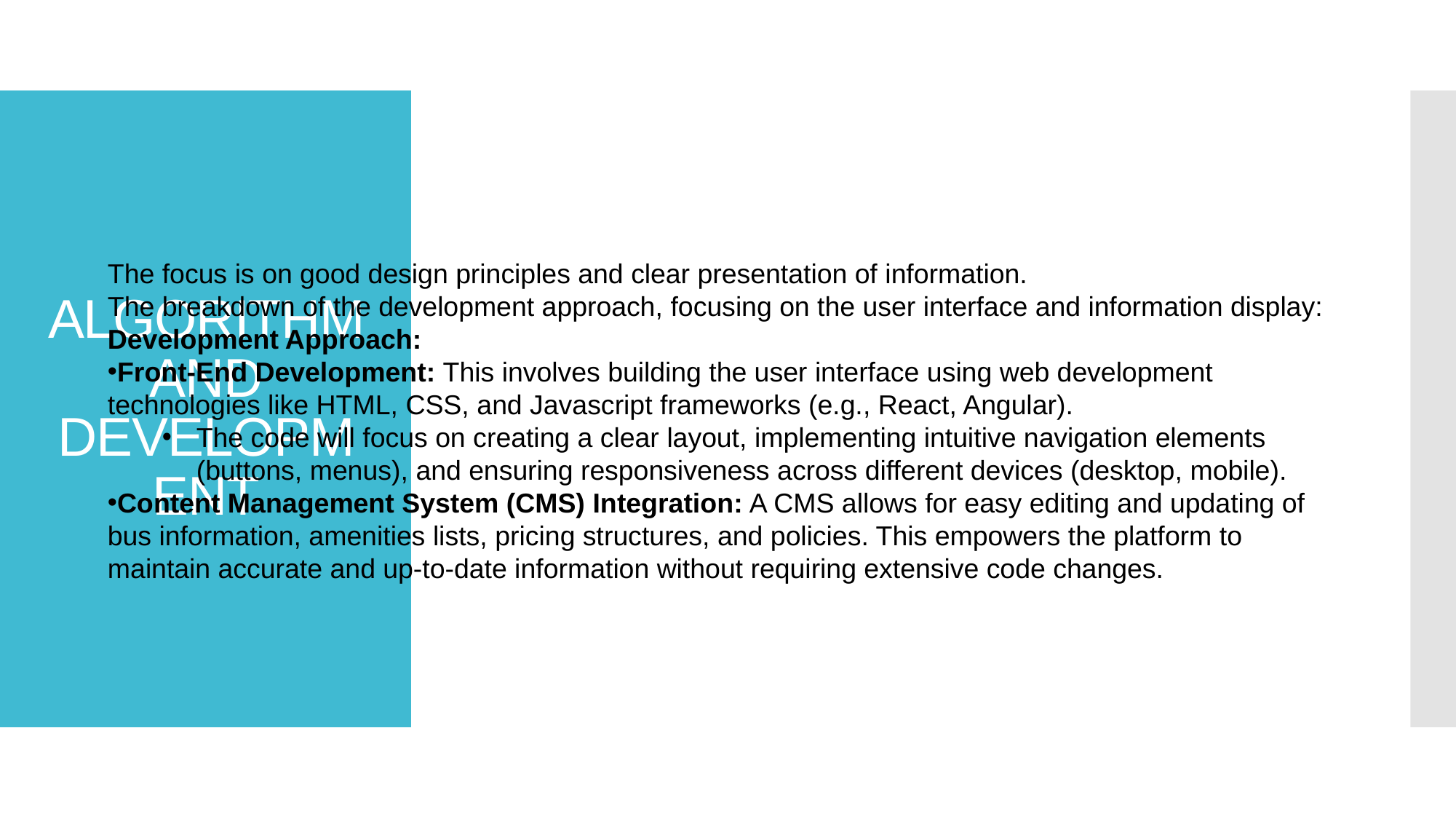

# ALGORITHM AND DEVELOPMENT
The focus is on good design principles and clear presentation of information.
The breakdown of the development approach, focusing on the user interface and information display:
Development Approach:
Front-End Development: This involves building the user interface using web development technologies like HTML, CSS, and Javascript frameworks (e.g., React, Angular).
The code will focus on creating a clear layout, implementing intuitive navigation elements (buttons, menus), and ensuring responsiveness across different devices (desktop, mobile).
Content Management System (CMS) Integration: A CMS allows for easy editing and updating of bus information, amenities lists, pricing structures, and policies. This empowers the platform to maintain accurate and up-to-date information without requiring extensive code changes.